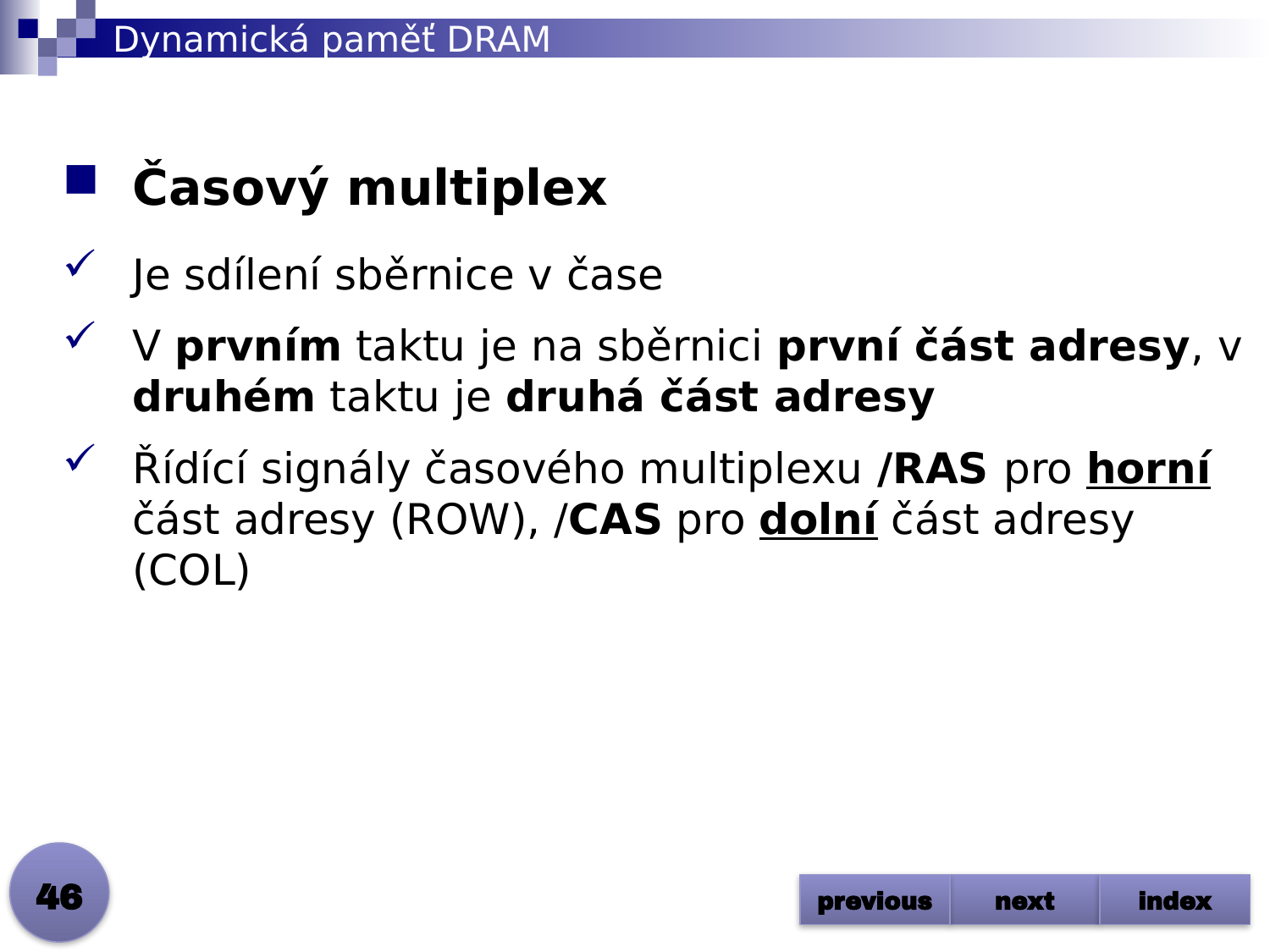

# Dynamická paměť DRAM
Časový multiplex
Je sdílení sběrnice v čase
V prvním taktu je na sběrnici první část adresy, v druhém taktu je druhá část adresy
Řídící signály časového multiplexu /RAS pro horní část adresy (ROW), /CAS pro dolní část adresy (COL)

46
previous
next
index